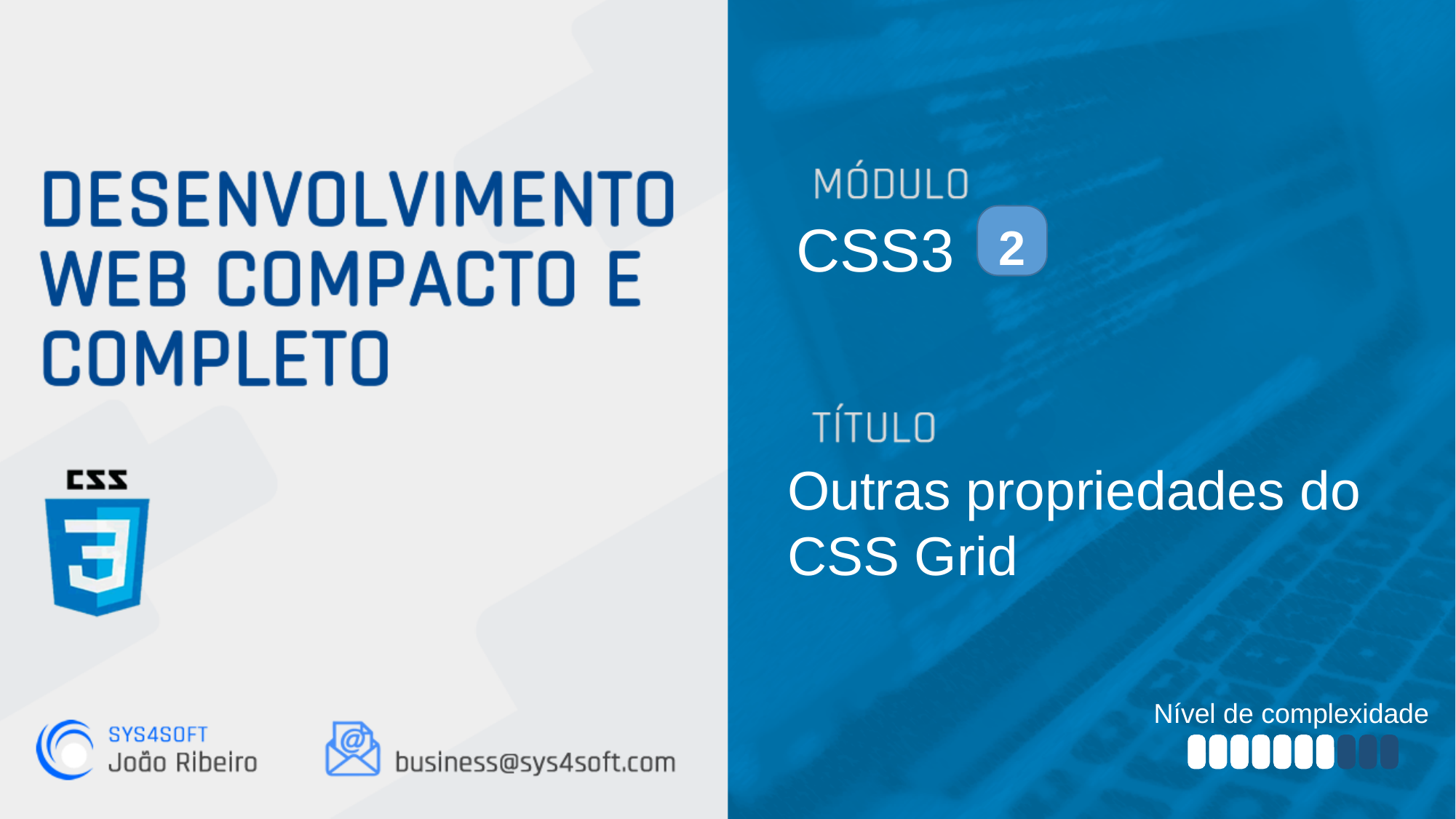

CSS3
2
Outras propriedades do
CSS Grid
Nível de complexidade